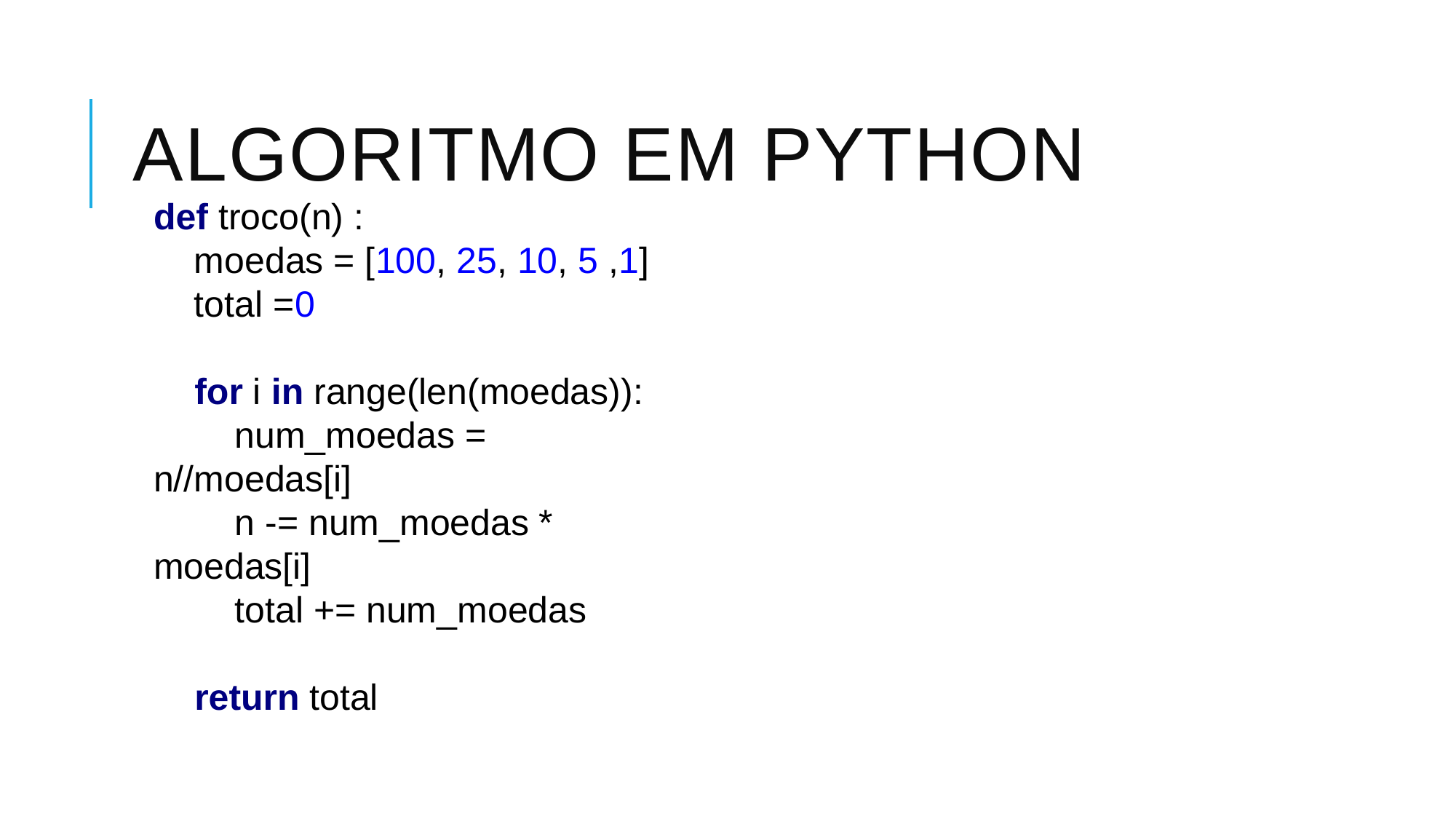

# Algoritmo em python
def troco(n) :
    moedas = [100, 25, 10, 5 ,1]
    total =0
    for i in range(len(moedas)):
        num_moedas = n//moedas[i]
        n -= num_moedas * moedas[i]
        total += num_moedas
    return total